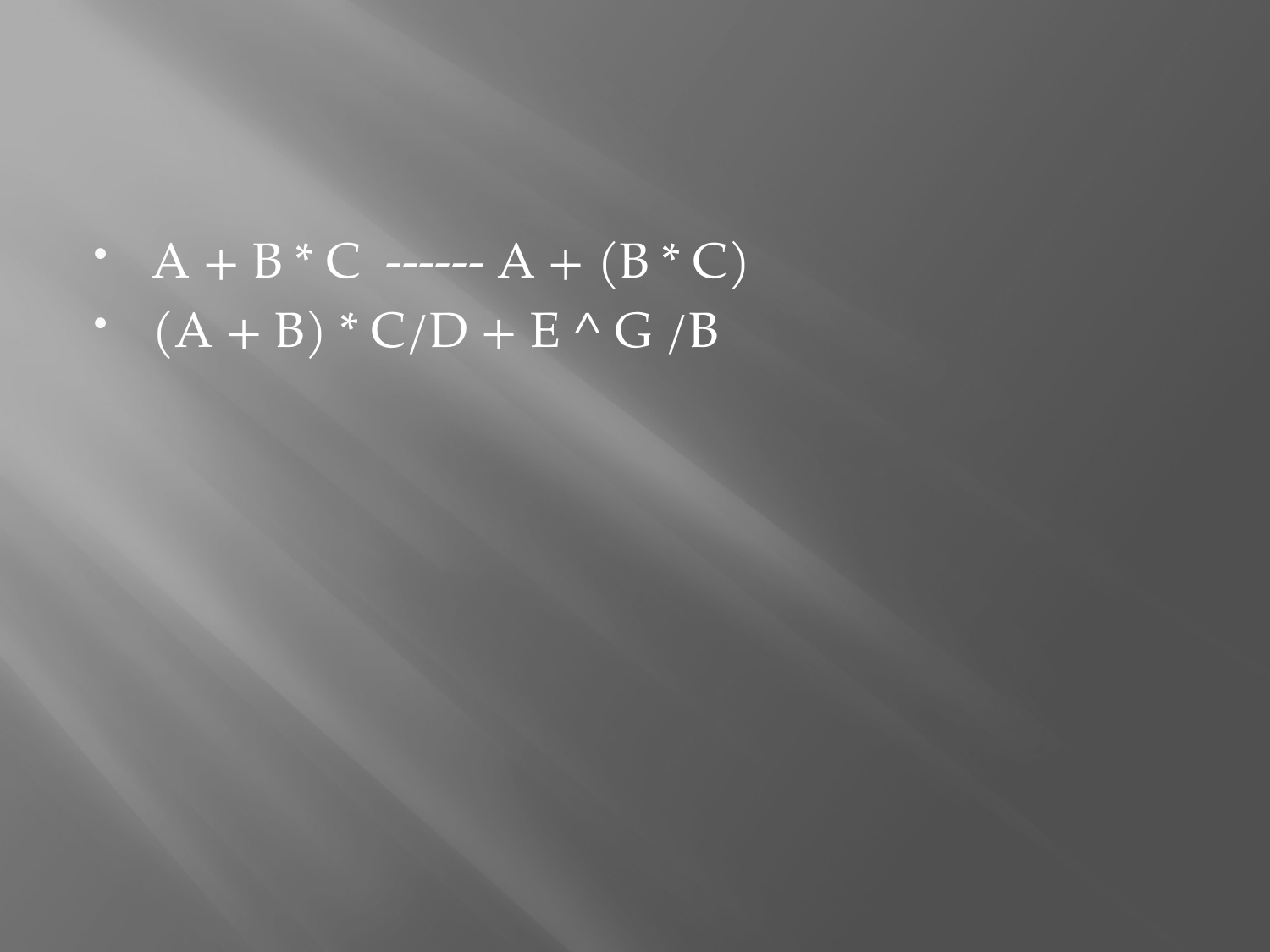

#
A + B * C  ------ A + (B * C)
(A + B) * C/D + E ^ G /B